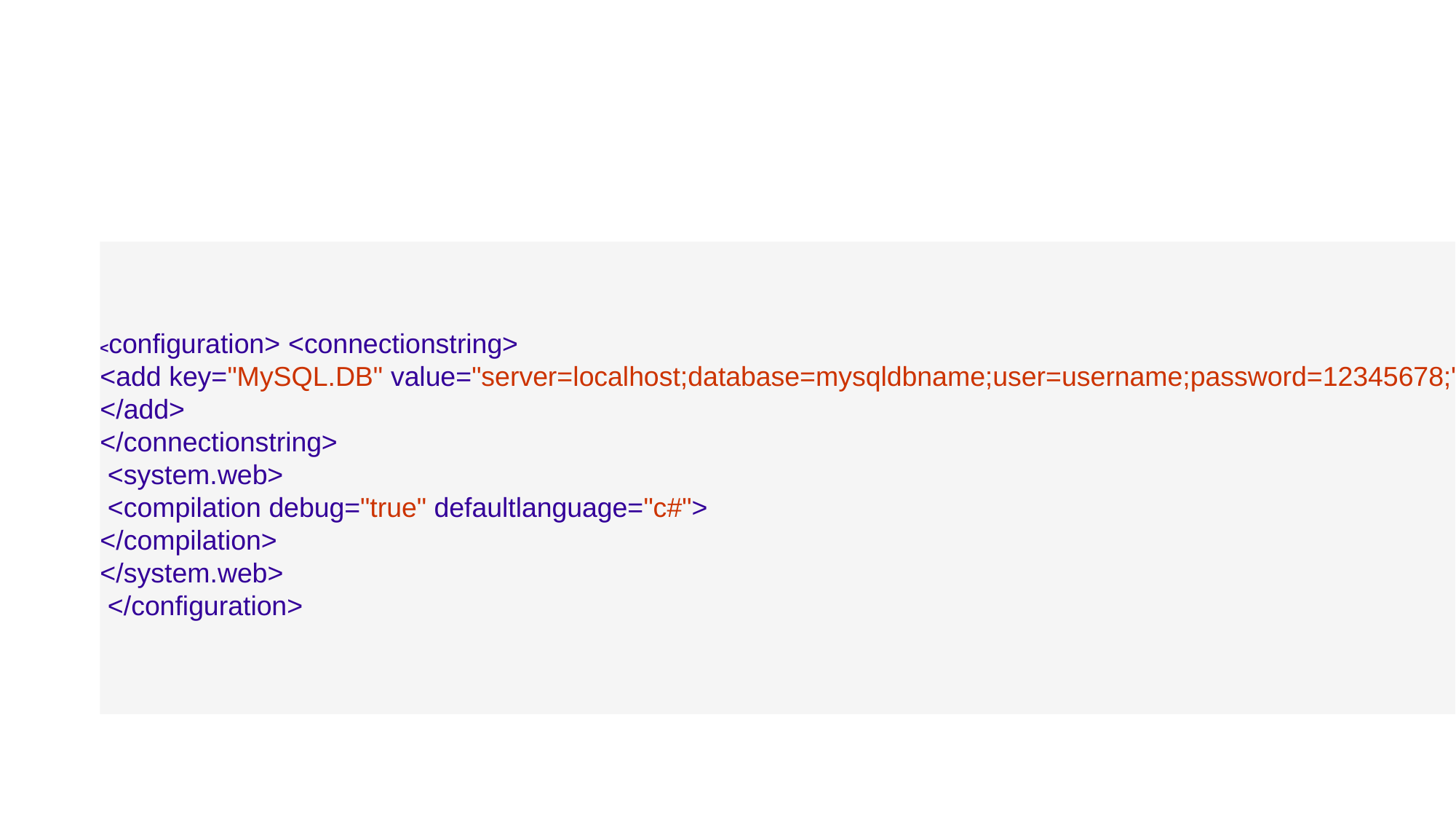

#
<configuration> <connectionstring>
<add key="MySQL.DB" value="server=localhost;database=mysqldbname;user=username;password=12345678;">
</add>
</connectionstring>
 <system.web>
 <compilation debug="true" defaultlanguage="c#">
</compilation>
</system.web>
 </configuration>